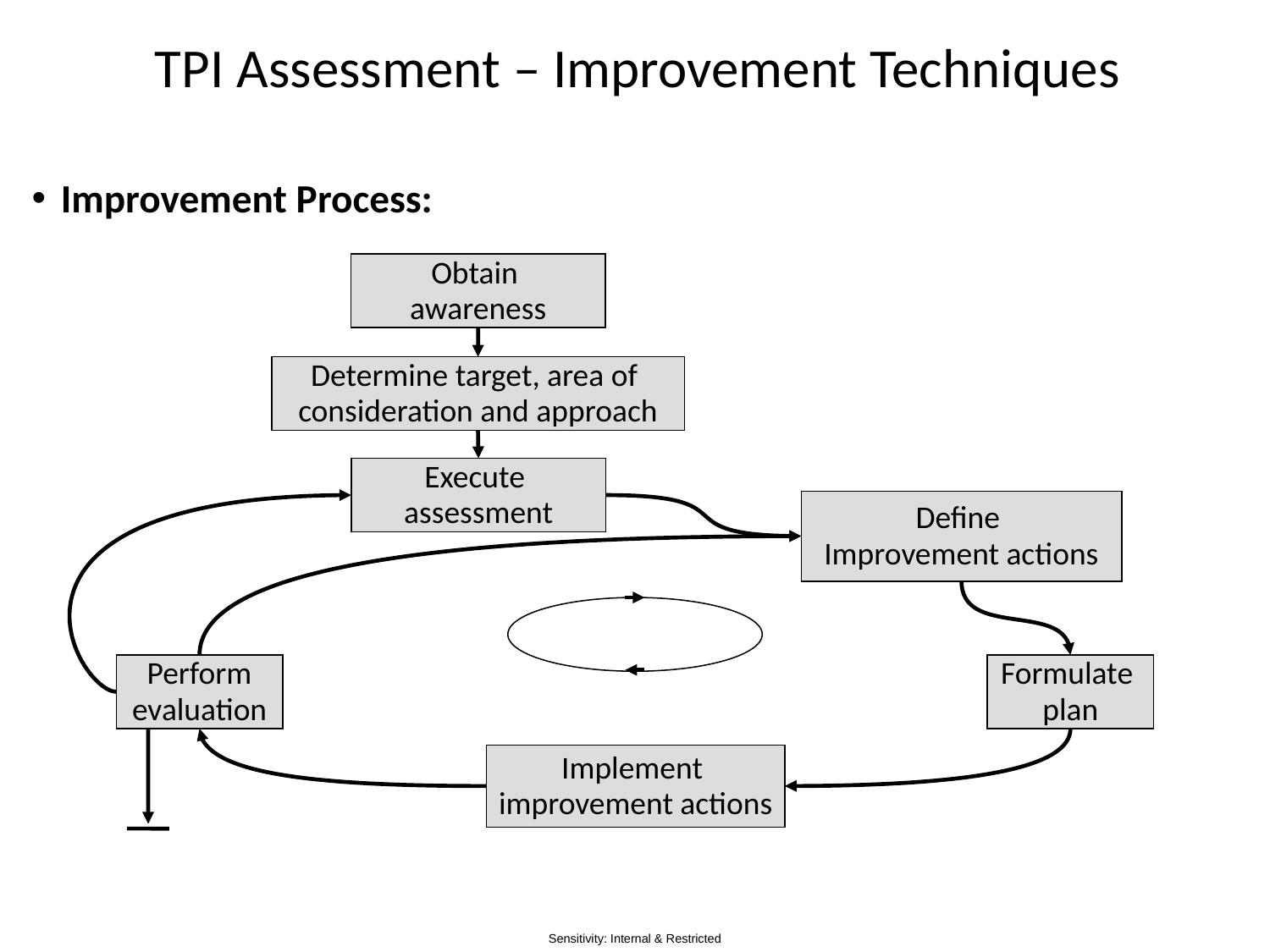

# TPI Assessment – Improvement Techniques
Improvement Process:
Obtain
awareness
Determine target, area of
consideration and approach
Execute
assessment
Define
Improvement actions

Perform
evaluation
Formulate
plan

Implement
improvement actions